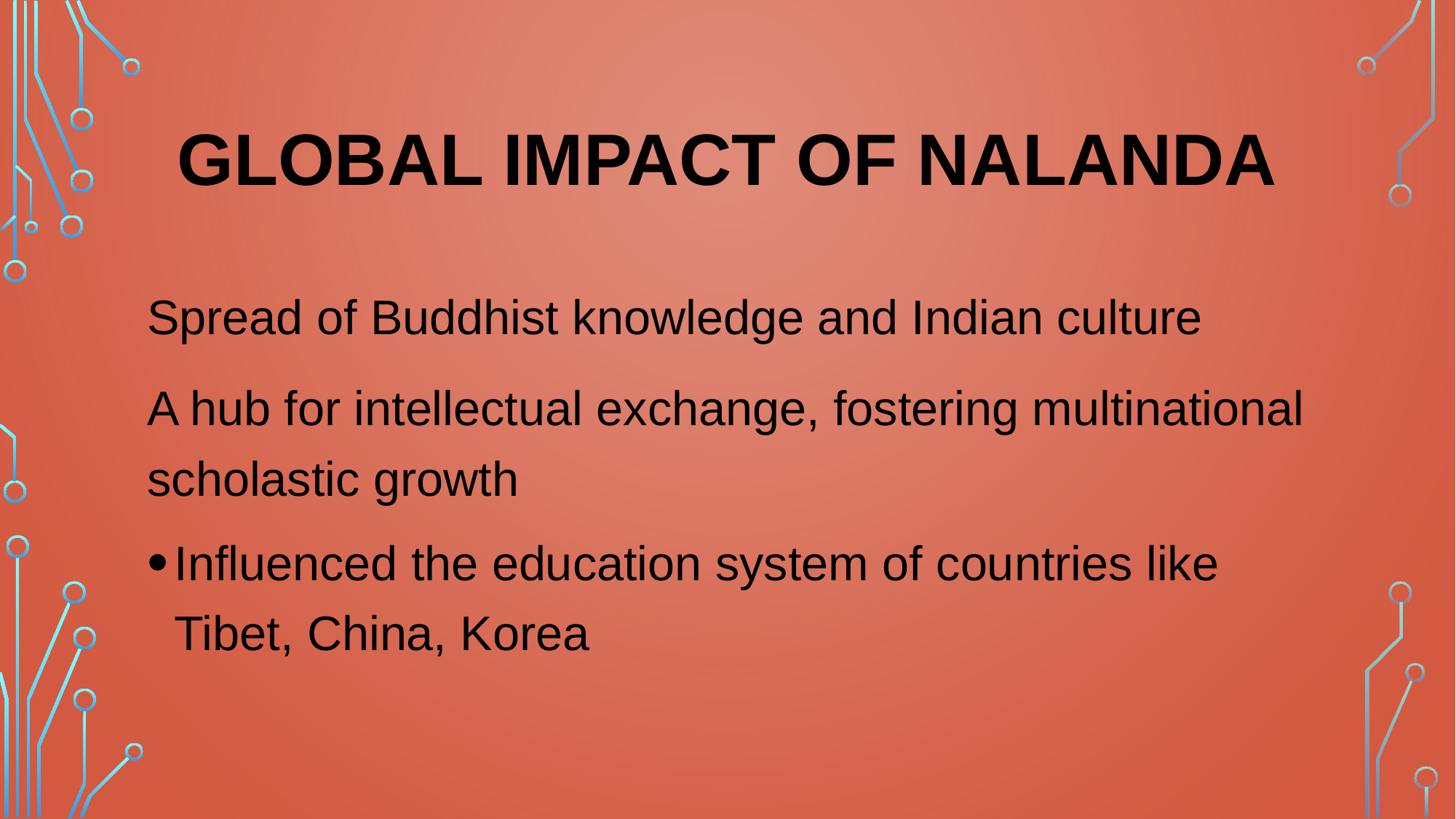

# Global Impact of Nalanda
Spread of Buddhist knowledge and Indian culture
A hub for intellectual exchange, fostering multinational scholastic growth
Influenced the education system of countries like Tibet, China, Korea